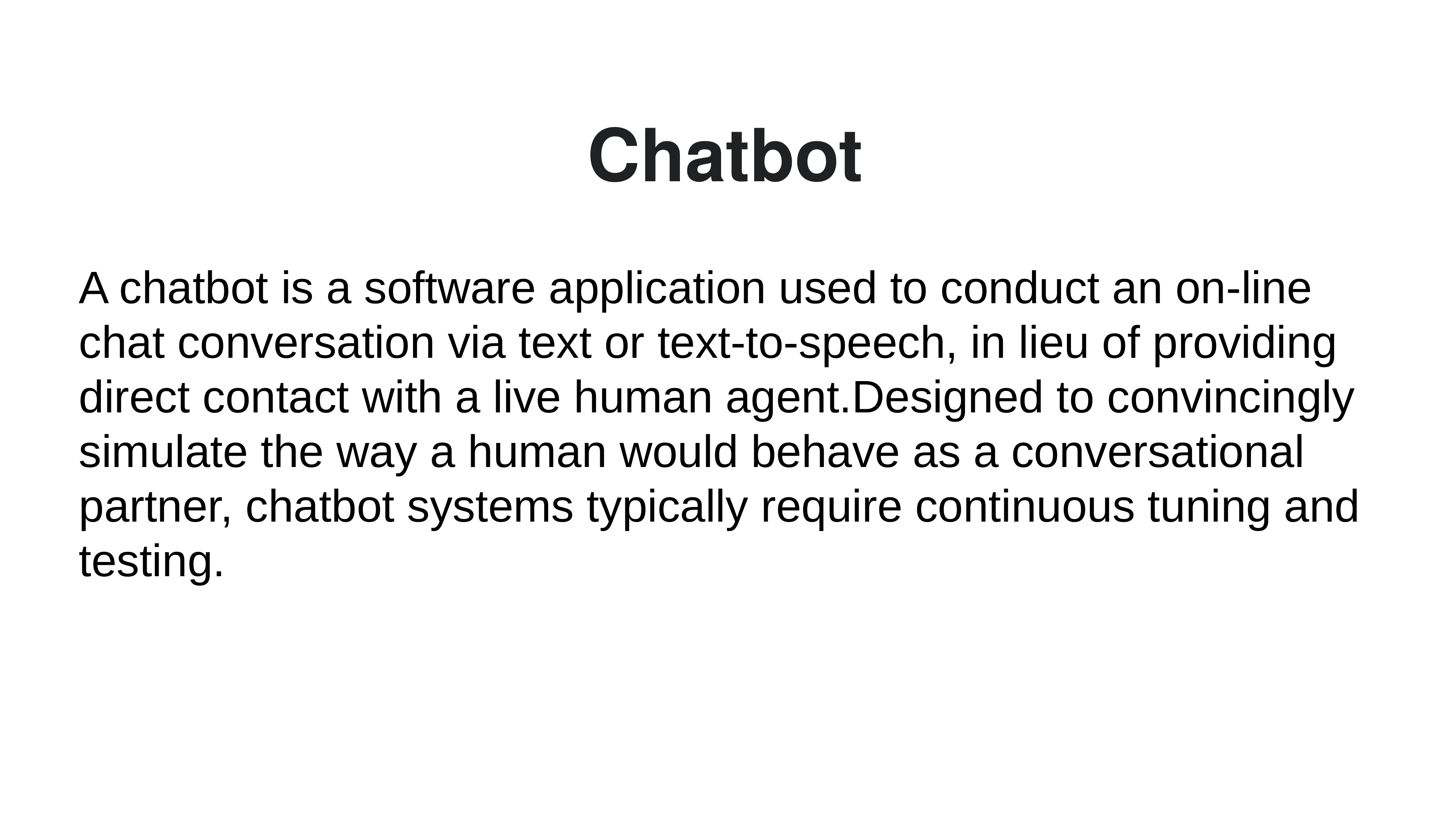

# Chatbot
A chatbot is a software application used to conduct an on-line chat conversation via text or text-to-speech, in lieu of providing direct contact with a live human agent.Designed to convincingly simulate the way a human would behave as a conversational partner, chatbot systems typically require continuous tuning and testing.